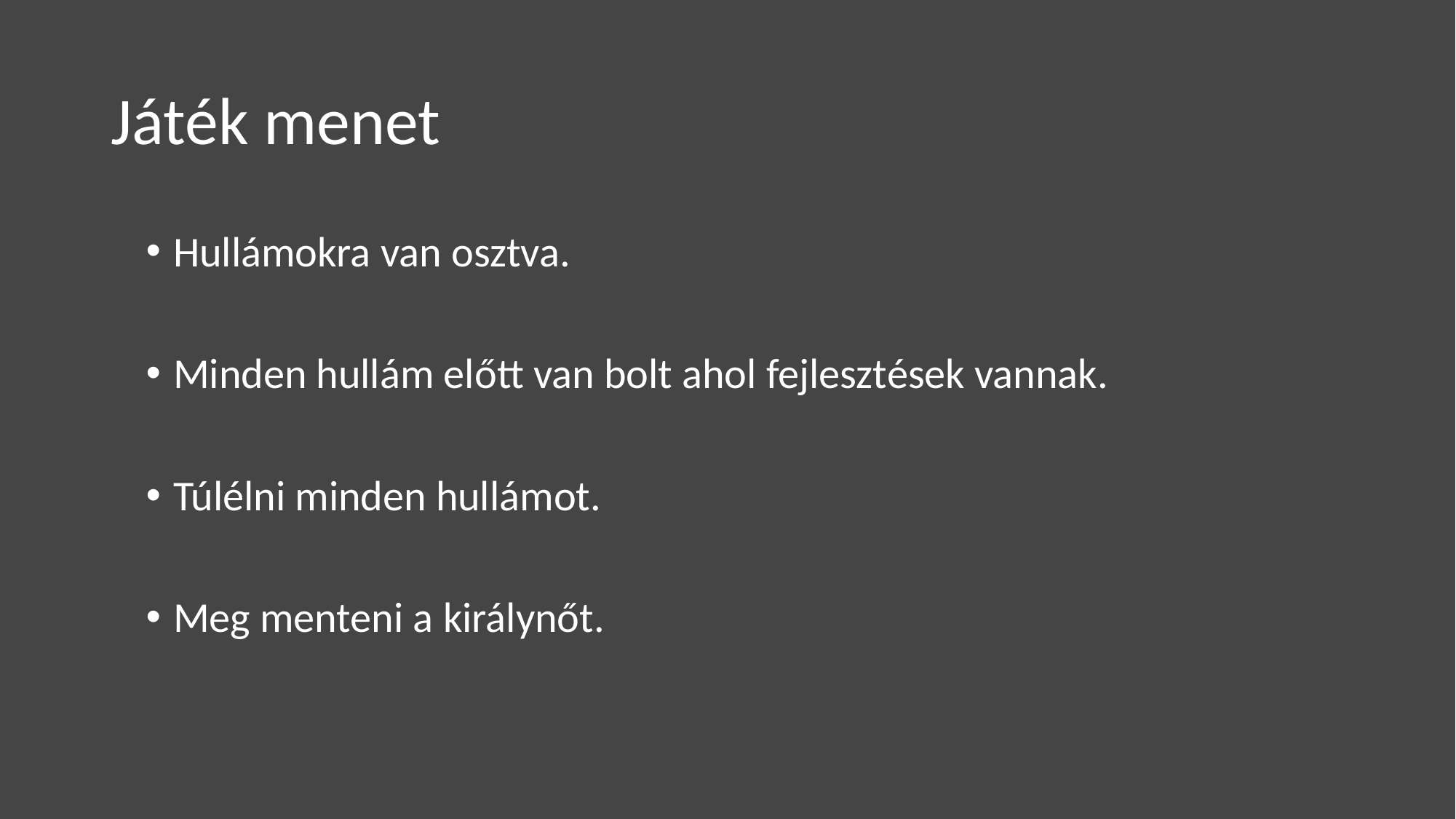

# Játék menet
Hullámokra van osztva.

Minden hullám előtt van bolt ahol fejlesztések vannak.

Túlélni minden hullámot.

Meg menteni a királynőt.